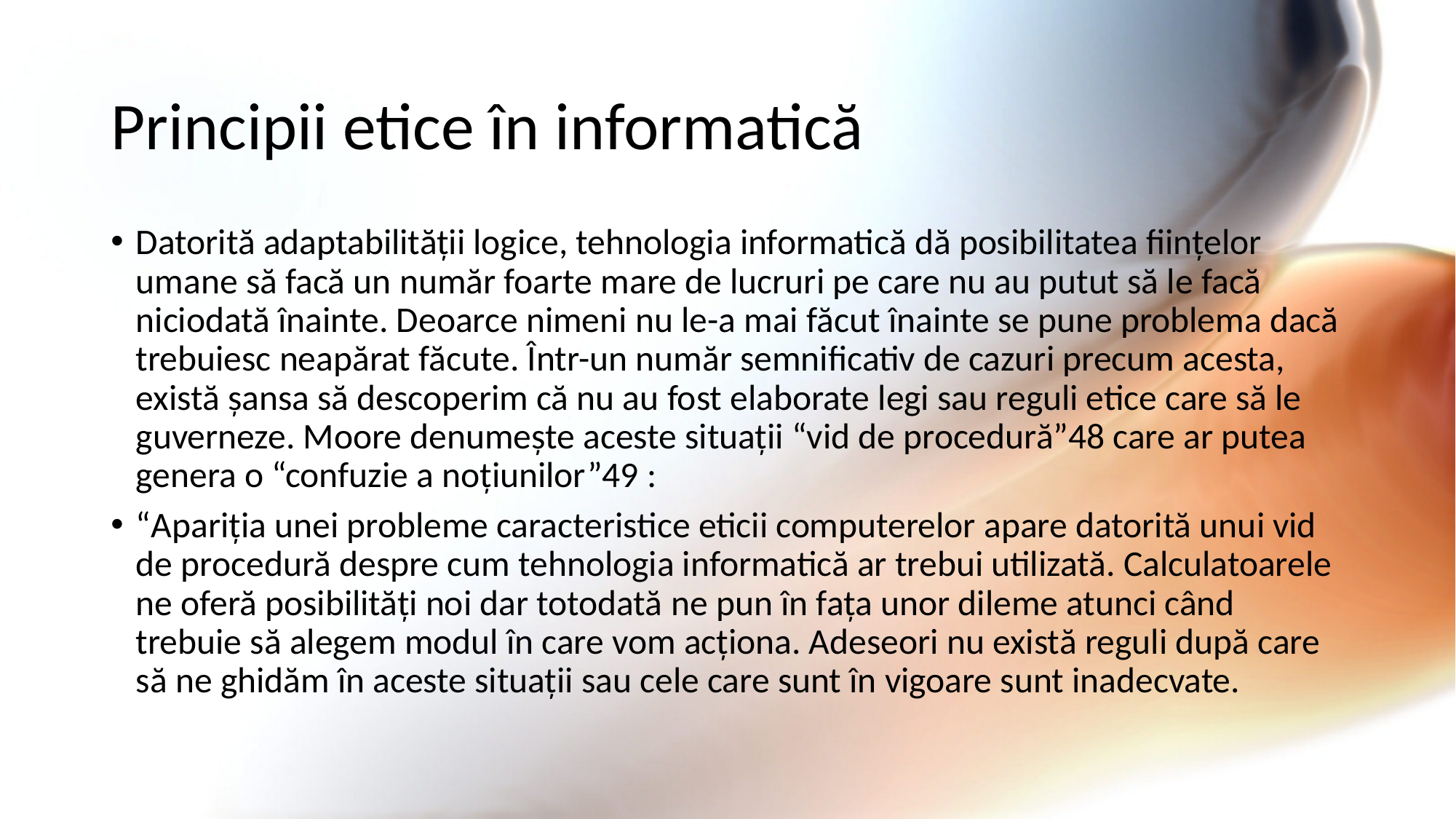

# Principii etice în informatică
Datorită adaptabilității logice, tehnologia informatică dă posibilitatea ființelor umane să facă un număr foarte mare de lucruri pe care nu au putut să le facă niciodată înainte. Deoarce nimeni nu le-a mai făcut înainte se pune problema dacă trebuiesc neapărat făcute. Într-un număr semnificativ de cazuri precum acesta, există șansa să descoperim că nu au fost elaborate legi sau reguli etice care să le guverneze. Moore denumește aceste situații “vid de procedură”48 care ar putea genera o “confuzie a noțiunilor”49 :
“Apariția unei probleme caracteristice eticii computerelor apare datorită unui vid de procedură despre cum tehnologia informatică ar trebui utilizată. Calculatoarele ne oferă posibilități noi dar totodată ne pun în fața unor dileme atunci când trebuie să alegem modul în care vom acționa. Adeseori nu există reguli după care să ne ghidăm în aceste situații sau cele care sunt în vigoare sunt inadecvate.